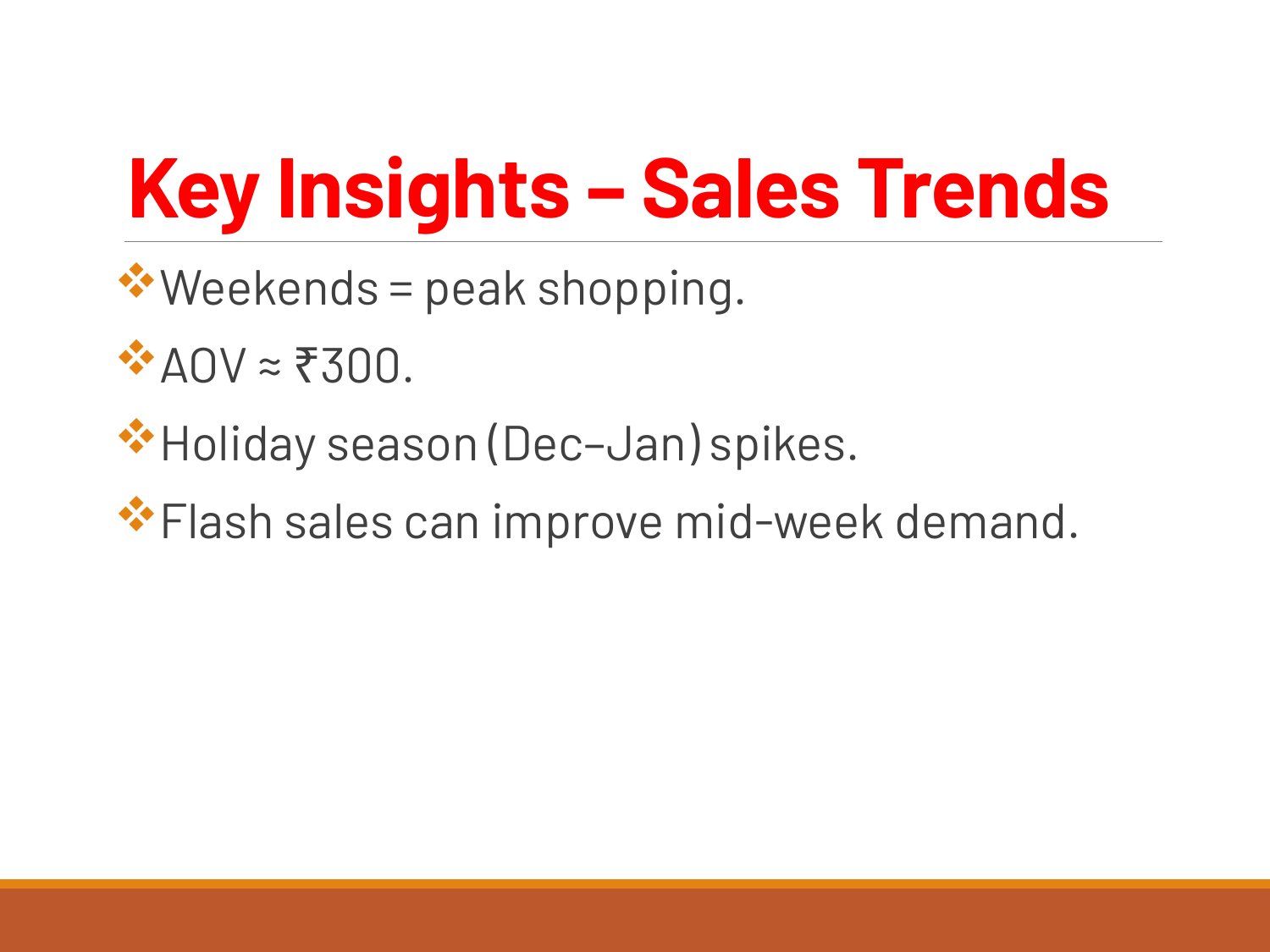

# Key Insights – Sales Trends
Weekends = peak shopping.
AOV ≈ ₹300.
Holiday season (Dec–Jan) spikes.
Flash sales can improve mid-week demand.